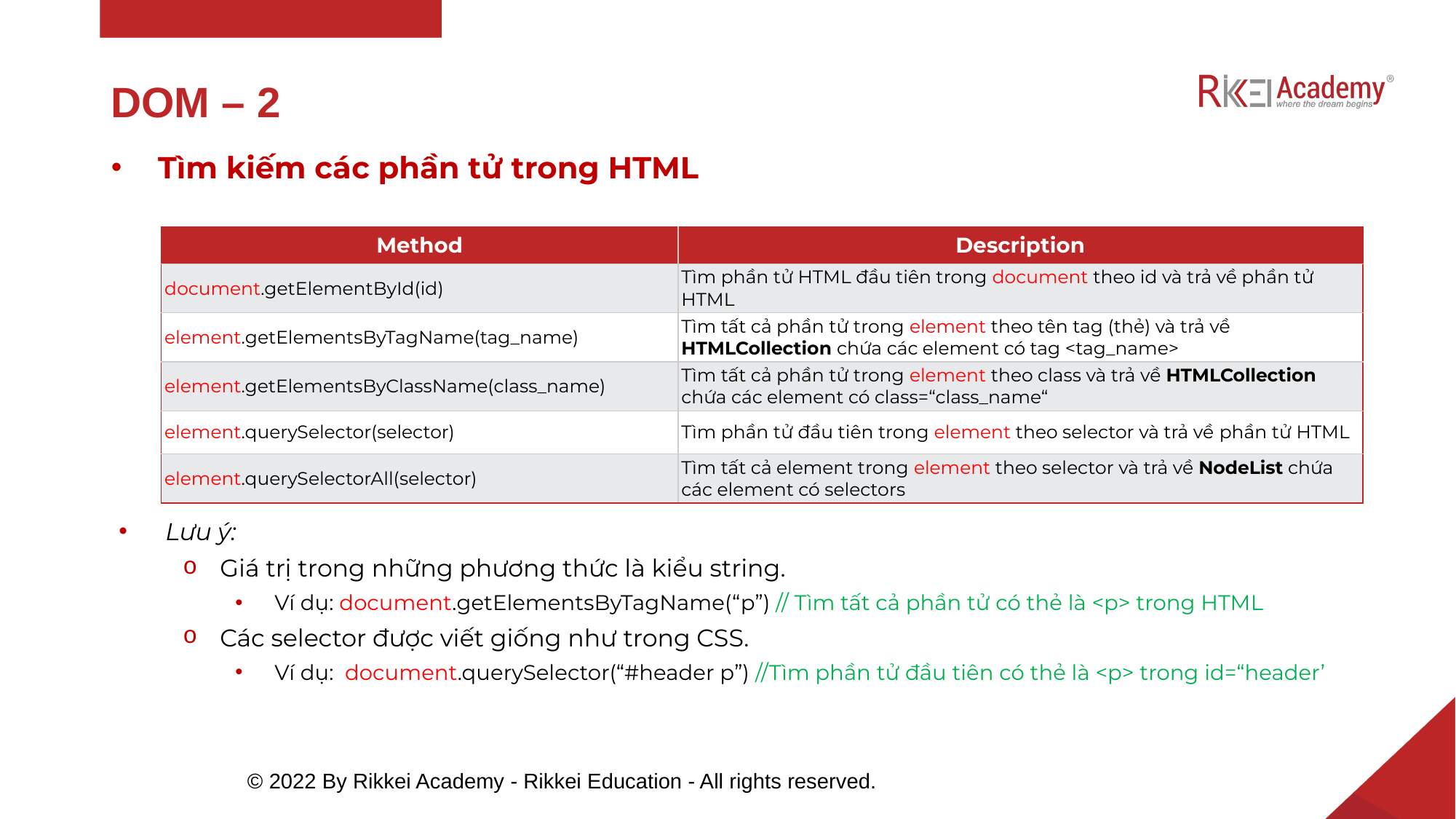

# DOM – 2
Tìm kiếm các phần tử trong HTML

| Method | Description |
| --- | --- |
| document.getElementById(id) | Tìm phần tử HTML đầu tiên trong document theo id và trả về phần tử HTML |
| element.getElementsByTagName(tag\_name) | Tìm tất cả phần tử trong element theo tên tag (thẻ) và trả về HTMLCollection chứa các element có tag <tag\_name> |
| element.getElementsByClassName(class\_name) | Tìm tất cả phần tử trong element theo class và trả về HTMLCollection chứa các element có class=“class\_name“ |
| element.querySelector(selector) | Tìm phần tử đầu tiên trong element theo selector và trả về phần tử HTML |
| element.querySelectorAll(selector) | Tìm tất cả element trong element theo selector và trả về NodeList chứa các element có selectors |
Lưu ý:
Giá trị trong những phương thức là kiểu string.
Ví dụ: document.getElementsByTagName(“p”) // Tìm tất cả phần tử có thẻ là <p> trong HTML
Các selector được viết giống như trong CSS.
Ví dụ:  document.querySelector(“#header p”) //Tìm phần tử đầu tiên có thẻ là <p> trong id=“header’